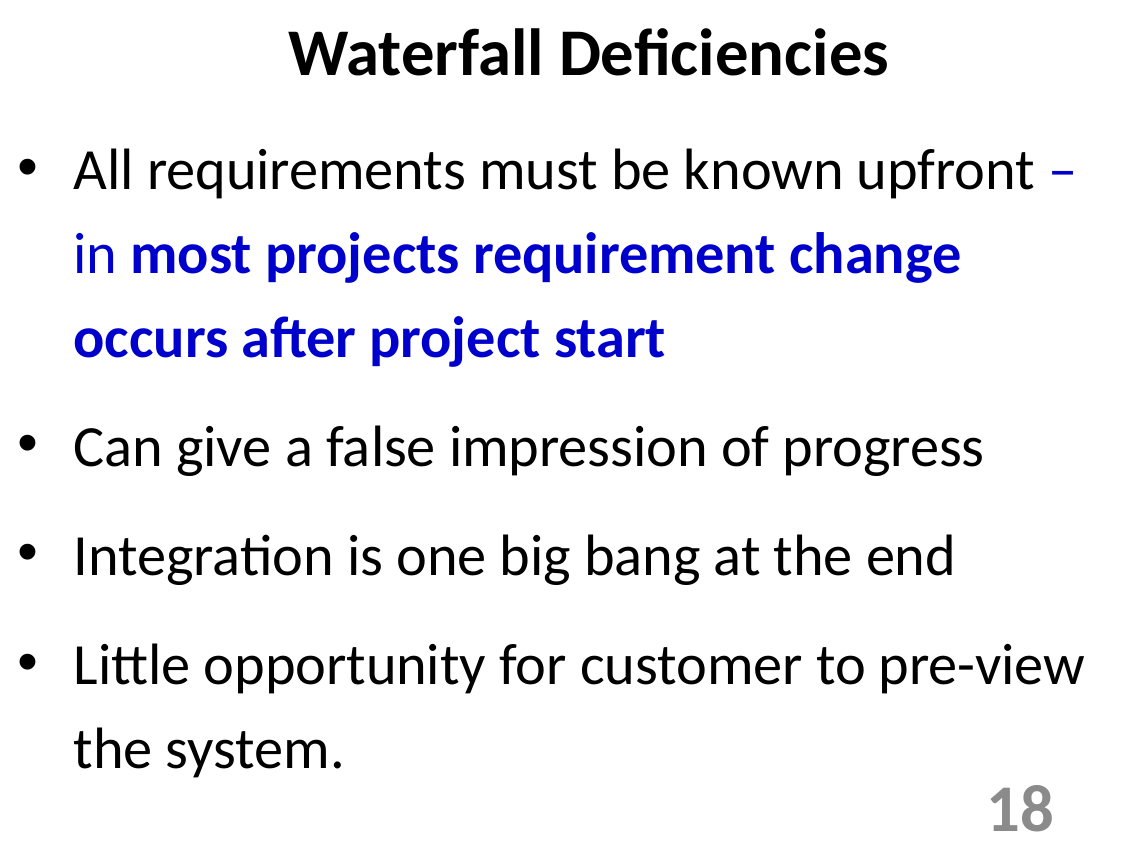

Waterfall Deficiencies
All requirements must be known upfront – in most projects requirement change occurs after project start
Can give a false impression of progress
Integration is one big bang at the end
Little opportunity for customer to pre-view the system.

18